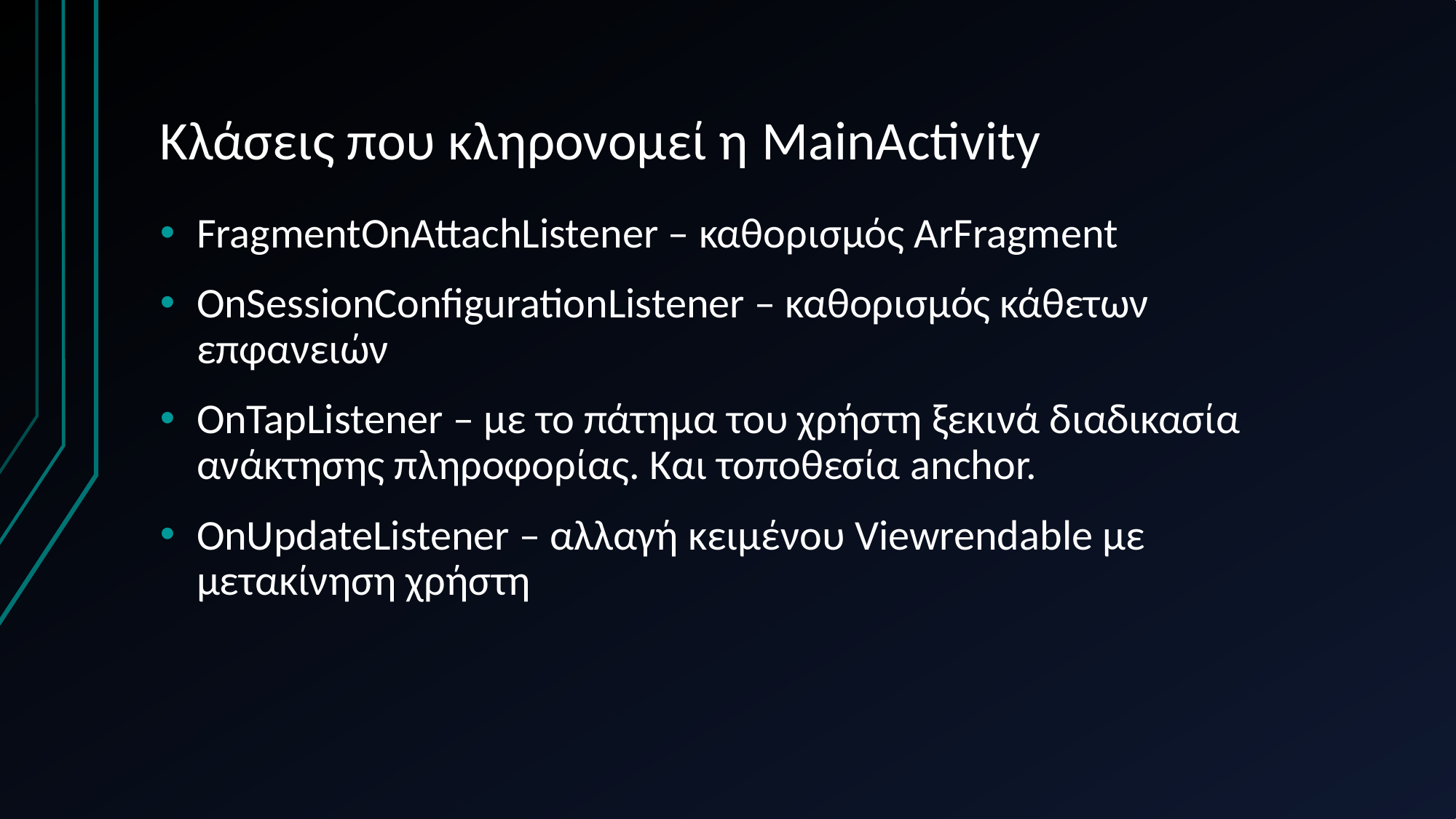

# Κλάσεις που κληρονομεί η MainActivity
FragmentOnAttachListener – καθορισμός ArFragment
OnSessionConfigurationListener – καθορισμός κάθετων επφανειών
OnTapListener – με το πάτημα του χρήστη ξεκινά διαδικασία ανάκτησης πληροφορίας. Και τοποθεσία anchor.
OnUpdateListener – αλλαγή κειμένου Viewrendable με μετακίνηση χρήστη